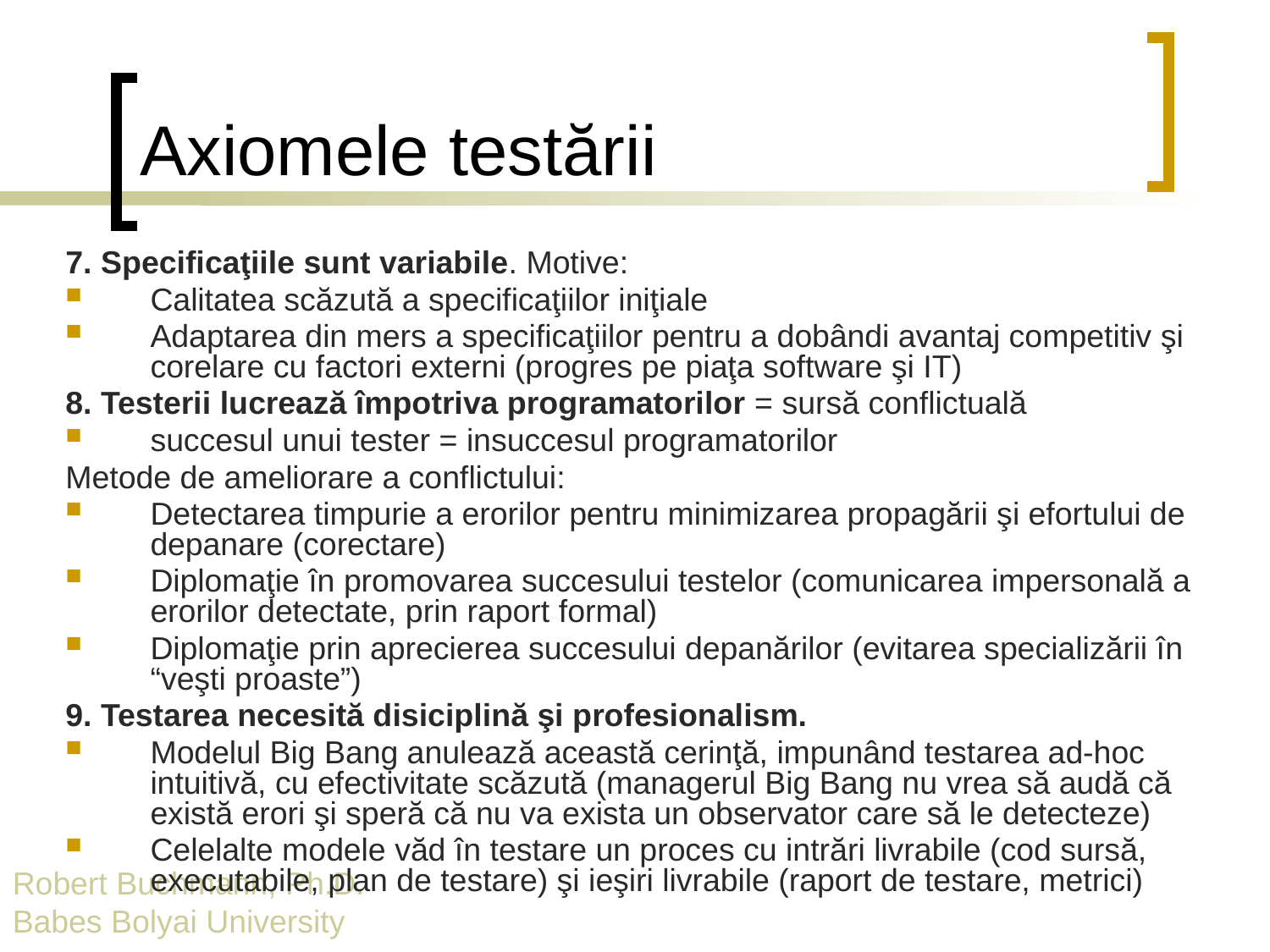

# Axiomele testării
7. Specificaţiile sunt variabile. Motive:
Calitatea scăzută a specificaţiilor iniţiale
Adaptarea din mers a specificaţiilor pentru a dobândi avantaj competitiv şi corelare cu factori externi (progres pe piaţa software şi IT)
8. Testerii lucrează împotriva programatorilor = sursă conflictuală
succesul unui tester = insuccesul programatorilor
Metode de ameliorare a conflictului:
Detectarea timpurie a erorilor pentru minimizarea propagării şi efortului de depanare (corectare)
Diplomaţie în promovarea succesului testelor (comunicarea impersonală a erorilor detectate, prin raport formal)
Diplomaţie prin aprecierea succesului depanărilor (evitarea specializării în “veşti proaste”)
9. Testarea necesită disiciplină şi profesionalism.
Modelul Big Bang anulează această cerinţă, impunând testarea ad-hoc intuitivă, cu efectivitate scăzută (managerul Big Bang nu vrea să audă că există erori şi speră că nu va exista un observator care să le detecteze)
Celelalte modele văd în testare un proces cu intrări livrabile (cod sursă, executabile, plan de testare) şi ieşiri livrabile (raport de testare, metrici)